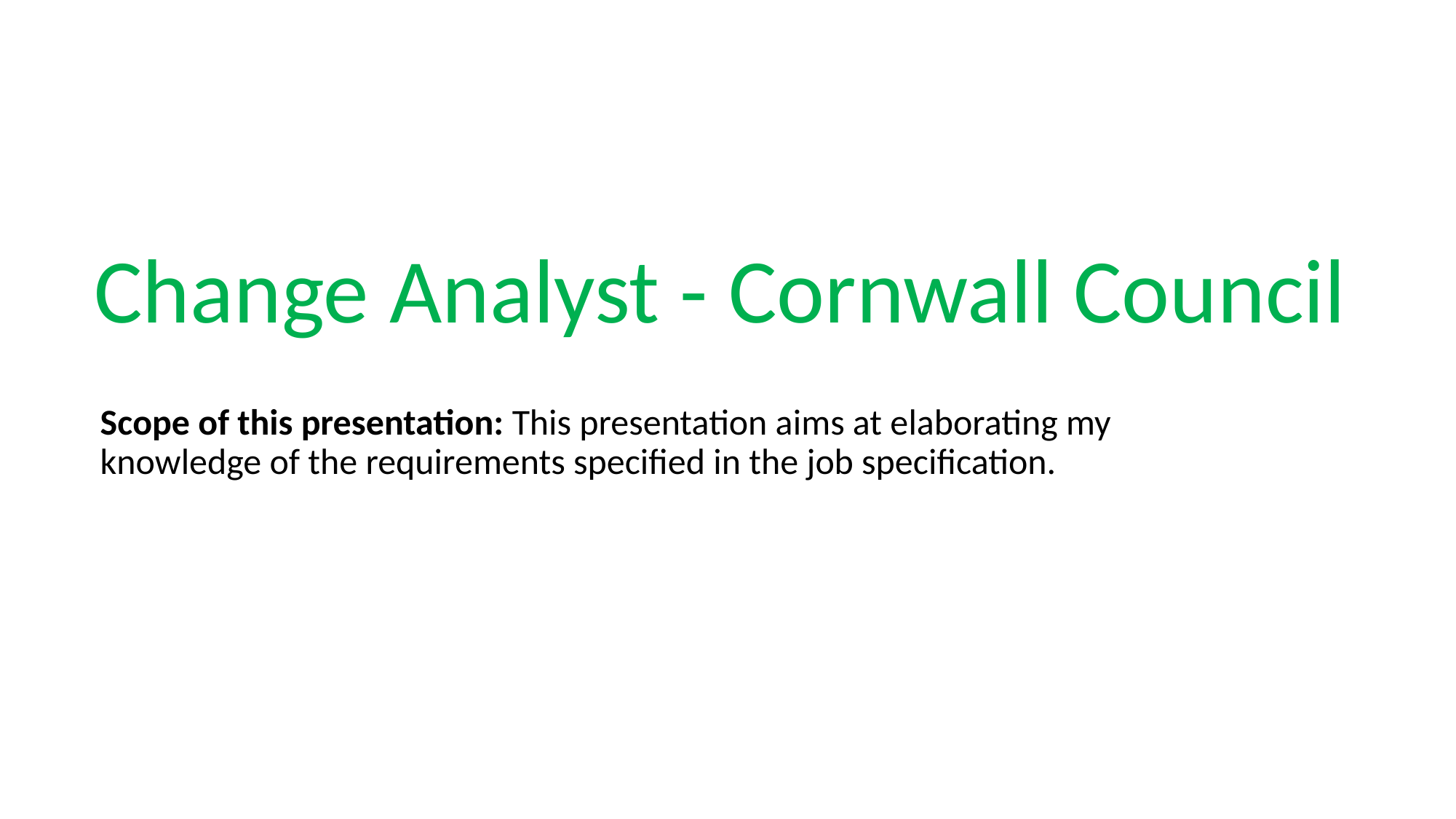

# Change Analyst - Cornwall Council
Scope of this presentation: This presentation aims at elaborating my knowledge of the requirements specified in the job specification.